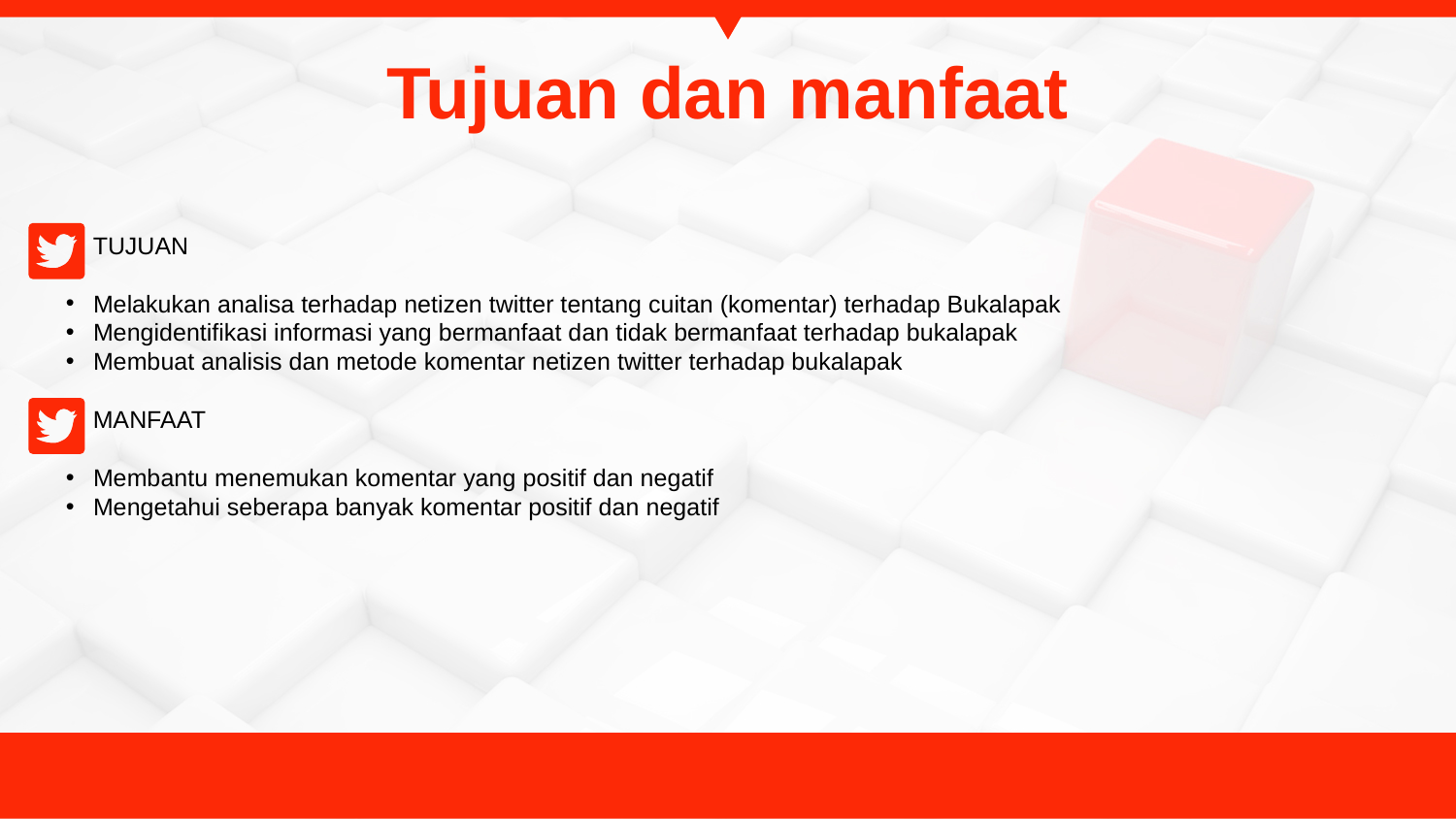

# Tujuan dan manfaat

    TUJUAN

Melakukan analisa terhadap netizen twitter tentang cuitan (komentar) terhadap Bukalapak
Mengidentifikasi informasi yang bermanfaat dan tidak bermanfaat terhadap bukalapak
Membuat analisis dan metode komentar netizen twitter terhadap bukalapak

    MANFAAT

Membantu menemukan komentar yang positif dan negatif
Mengetahui seberapa banyak komentar positif dan negatif